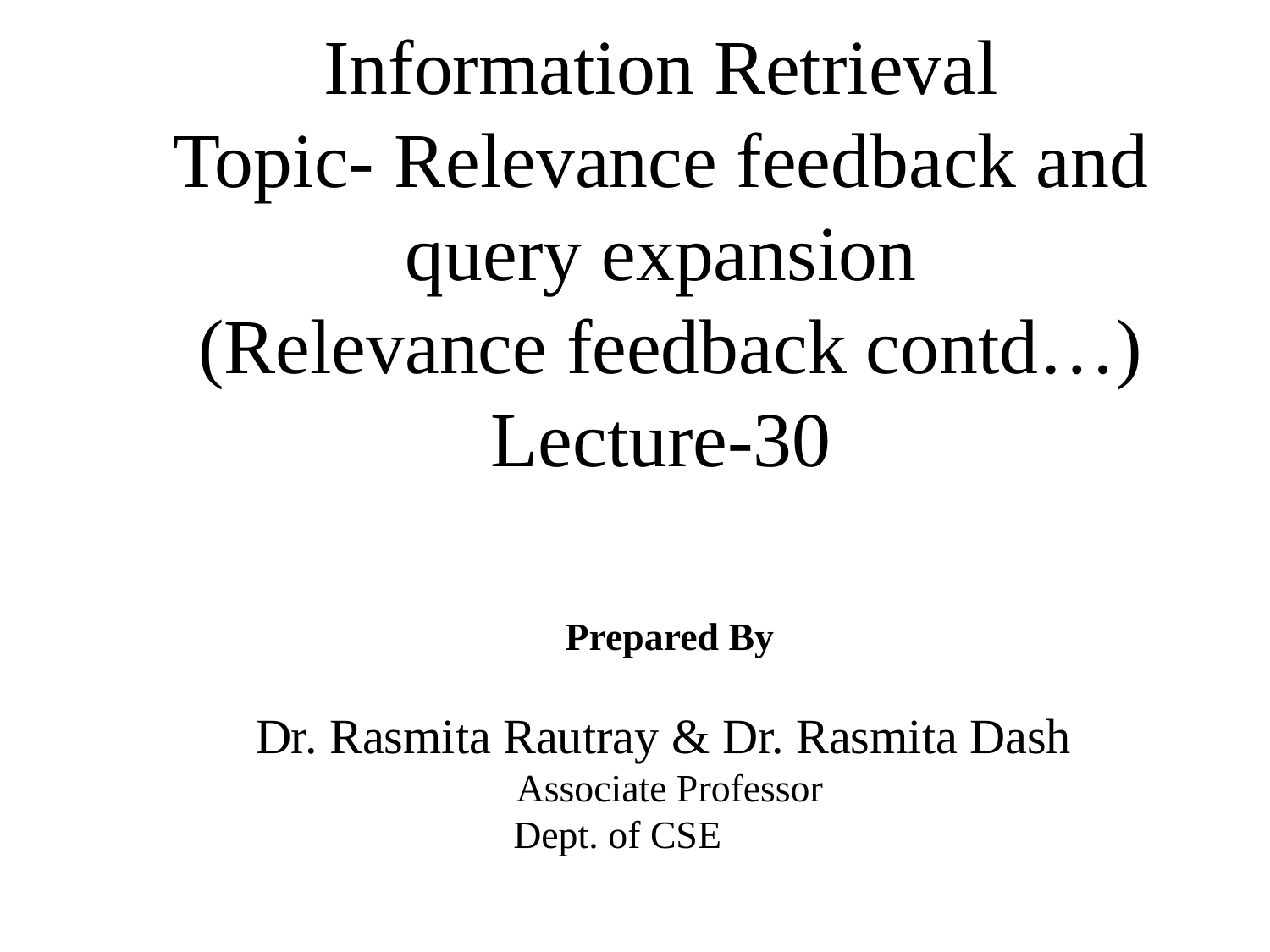

Information Retrieval
Topic- Relevance feedback and query expansion
 (Relevance feedback contd…)
Lecture-30
Prepared By

Dr. Rasmita Rautray & Dr. Rasmita Dash
Associate Professor
Dept. of CSE